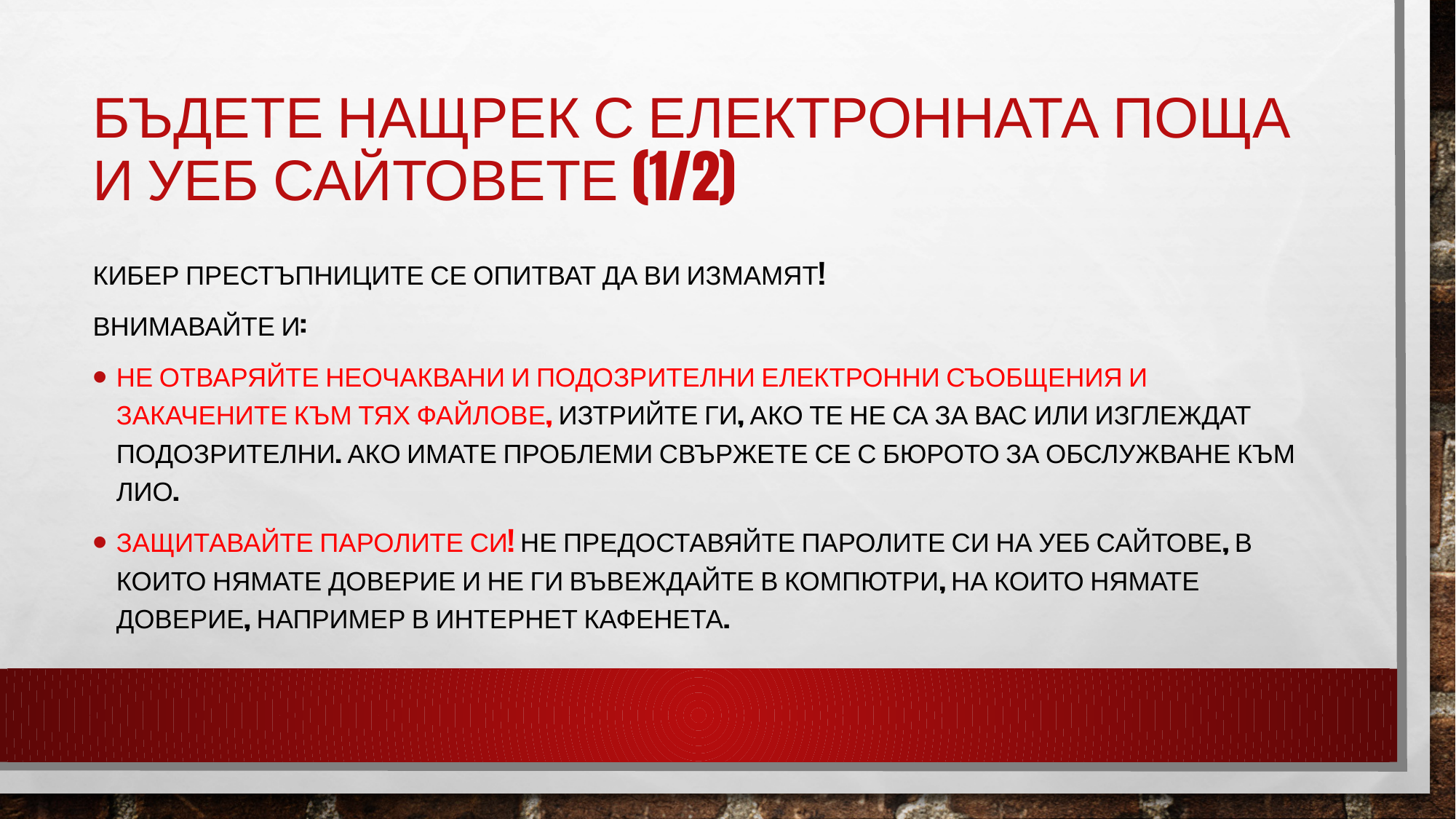

# Бъдете нащрек с електронната поща и Уеб сайтовете (1/2)
Кибер престъпниците се опитват да ви измамят!
Внимавайте и:
Не отваряйте неочаквани и подозрителни електронни съобщения и закачените към тях файлове, изтрийте ги, ако те не са за вас или изглеждат подозрителни. Ако имате проблеми свържете се с Бюрото за обслужване към ЛИО.
Защитавайте паролите си! Не предоставяйте паролите си на Уеб сайтове, в които нямате доверие и не ги въвеждайте в компютри, на които нямате доверие, например в Интернет кафенета.